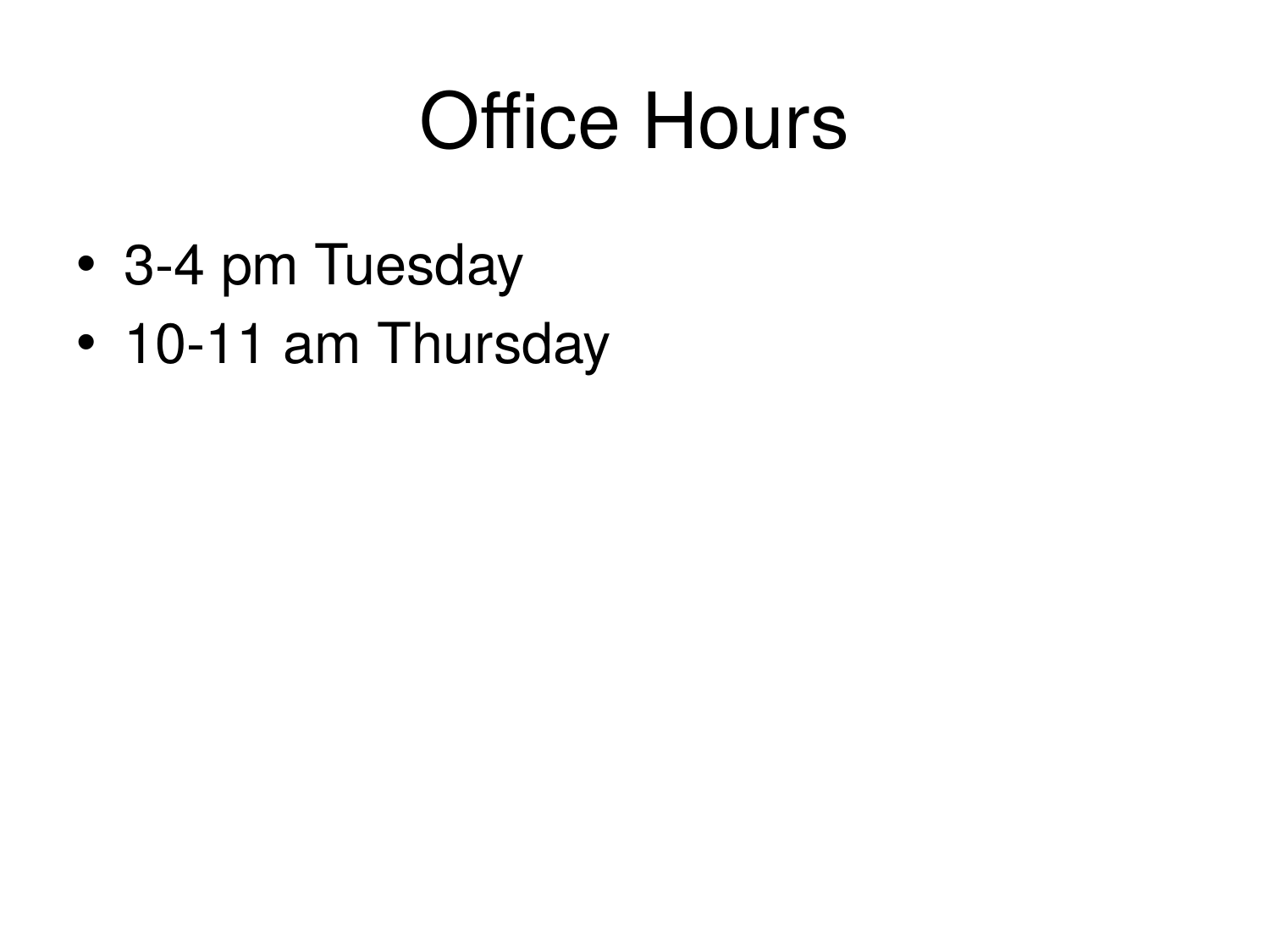

# Office Hours
3-4 pm Tuesday
10-11 am Thursday